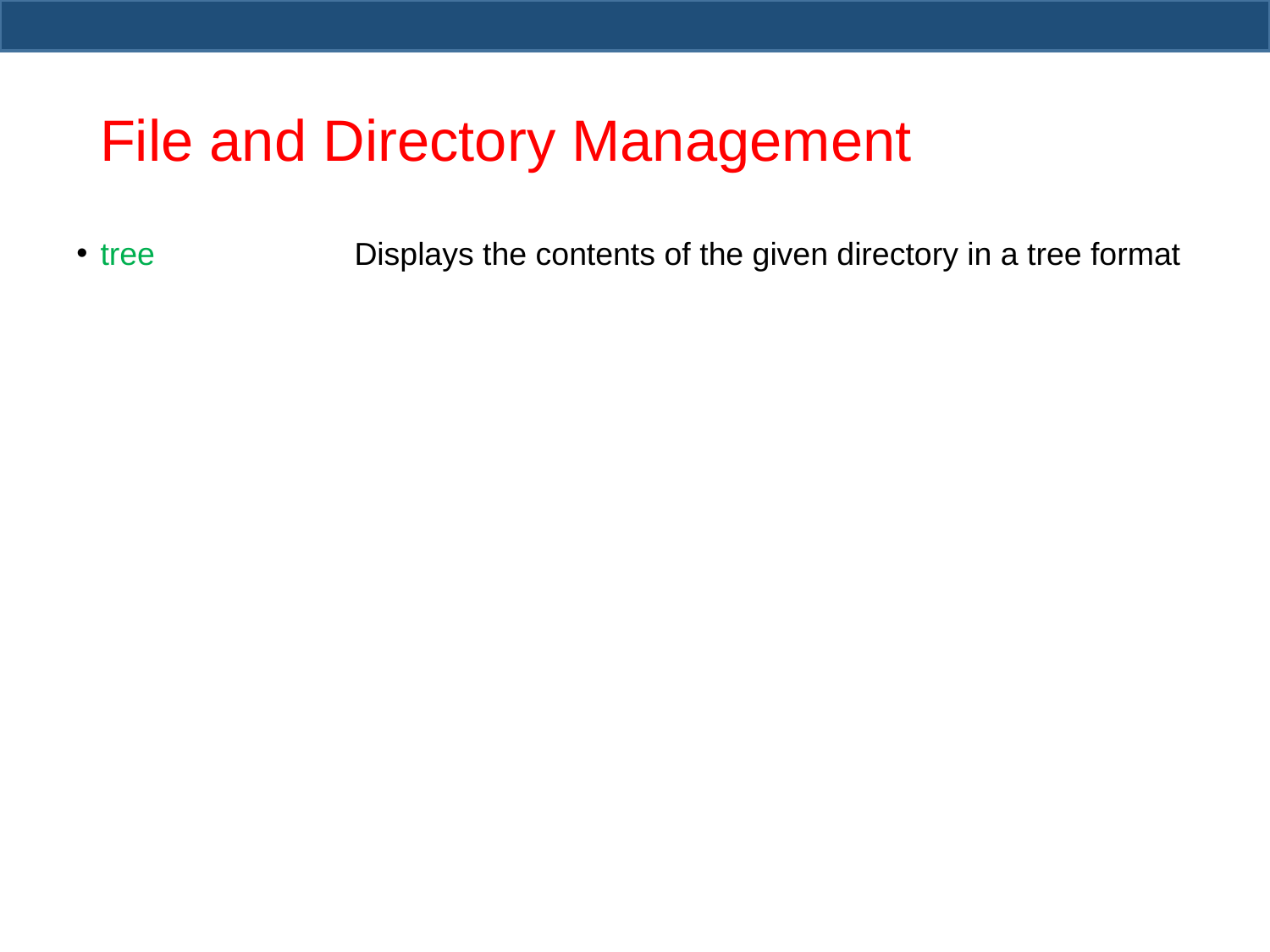

# File and Directory Management
tree  		Displays the contents of the given directory in a tree format